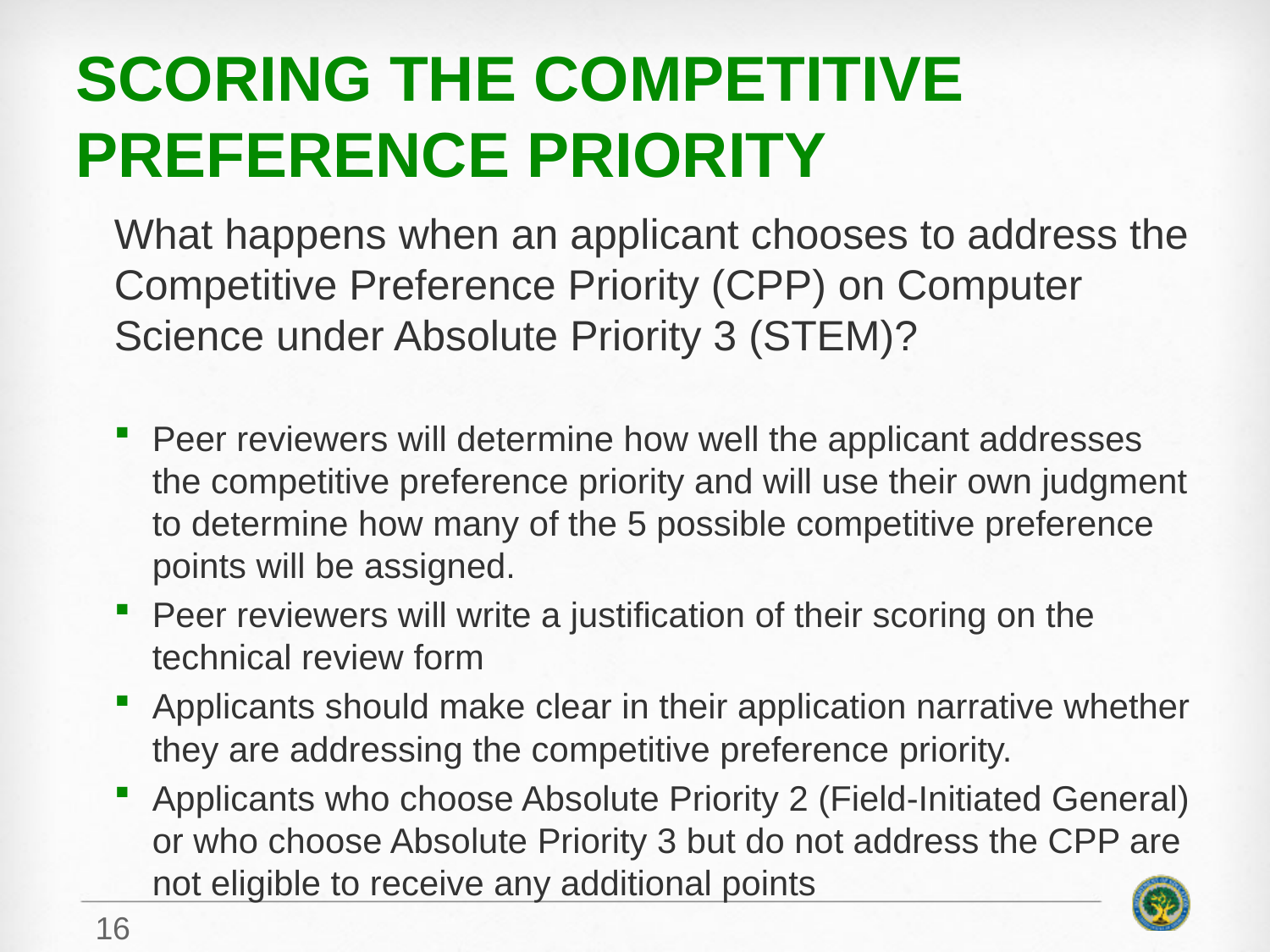

# Scoring the CompeTITIVE Preference Priority
What happens when an applicant chooses to address the Competitive Preference Priority (CPP) on Computer Science under Absolute Priority 3 (STEM)?

Peer reviewers will determine how well the applicant addresses the competitive preference priority and will use their own judgment to determine how many of the 5 possible competitive preference points will be assigned.
Peer reviewers will write a justification of their scoring on the technical review form
Applicants should make clear in their application narrative whether they are addressing the competitive preference priority.
Applicants who choose Absolute Priority 2 (Field-Initiated General) or who choose Absolute Priority 3 but do not address the CPP are not eligible to receive any additional points
16